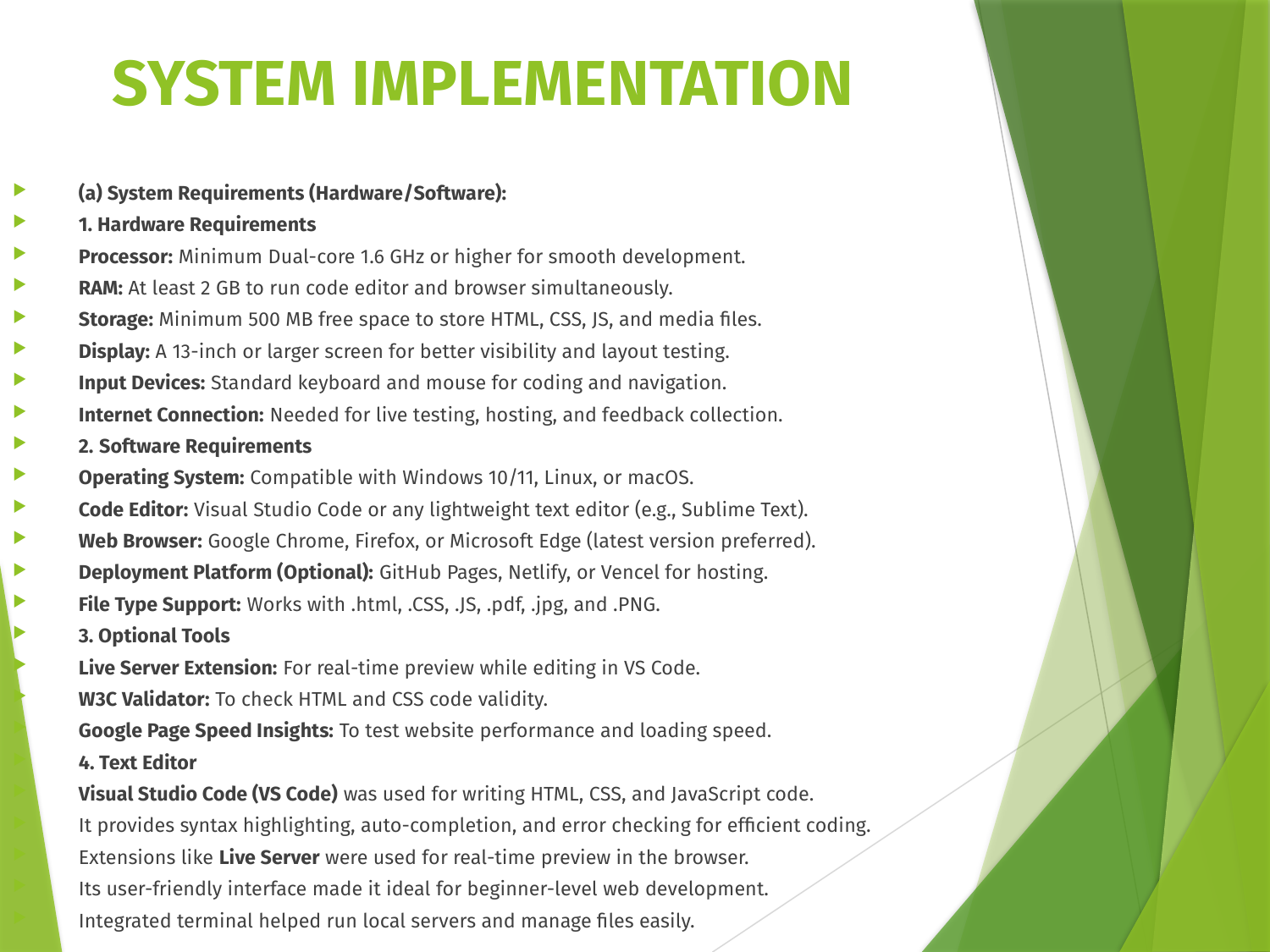

# SYSTEM IMPLEMENTATION
(a) System Requirements (Hardware/Software):
1. Hardware Requirements
Processor: Minimum Dual-core 1.6 GHz or higher for smooth development.
RAM: At least 2 GB to run code editor and browser simultaneously.
Storage: Minimum 500 MB free space to store HTML, CSS, JS, and media files.
Display: A 13-inch or larger screen for better visibility and layout testing.
Input Devices: Standard keyboard and mouse for coding and navigation.
Internet Connection: Needed for live testing, hosting, and feedback collection.
2. Software Requirements
Operating System: Compatible with Windows 10/11, Linux, or macOS.
Code Editor: Visual Studio Code or any lightweight text editor (e.g., Sublime Text).
Web Browser: Google Chrome, Firefox, or Microsoft Edge (latest version preferred).
Deployment Platform (Optional): GitHub Pages, Netlify, or Vencel for hosting.
File Type Support: Works with .html, .CSS, .JS, .pdf, .jpg, and .PNG.
3. Optional Tools
Live Server Extension: For real-time preview while editing in VS Code.
W3C Validator: To check HTML and CSS code validity.
Google Page Speed Insights: To test website performance and loading speed.
4. Text Editor
Visual Studio Code (VS Code) was used for writing HTML, CSS, and JavaScript code.
It provides syntax highlighting, auto-completion, and error checking for efficient coding.
Extensions like Live Server were used for real-time preview in the browser.
Its user-friendly interface made it ideal for beginner-level web development.
Integrated terminal helped run local servers and manage files easily.